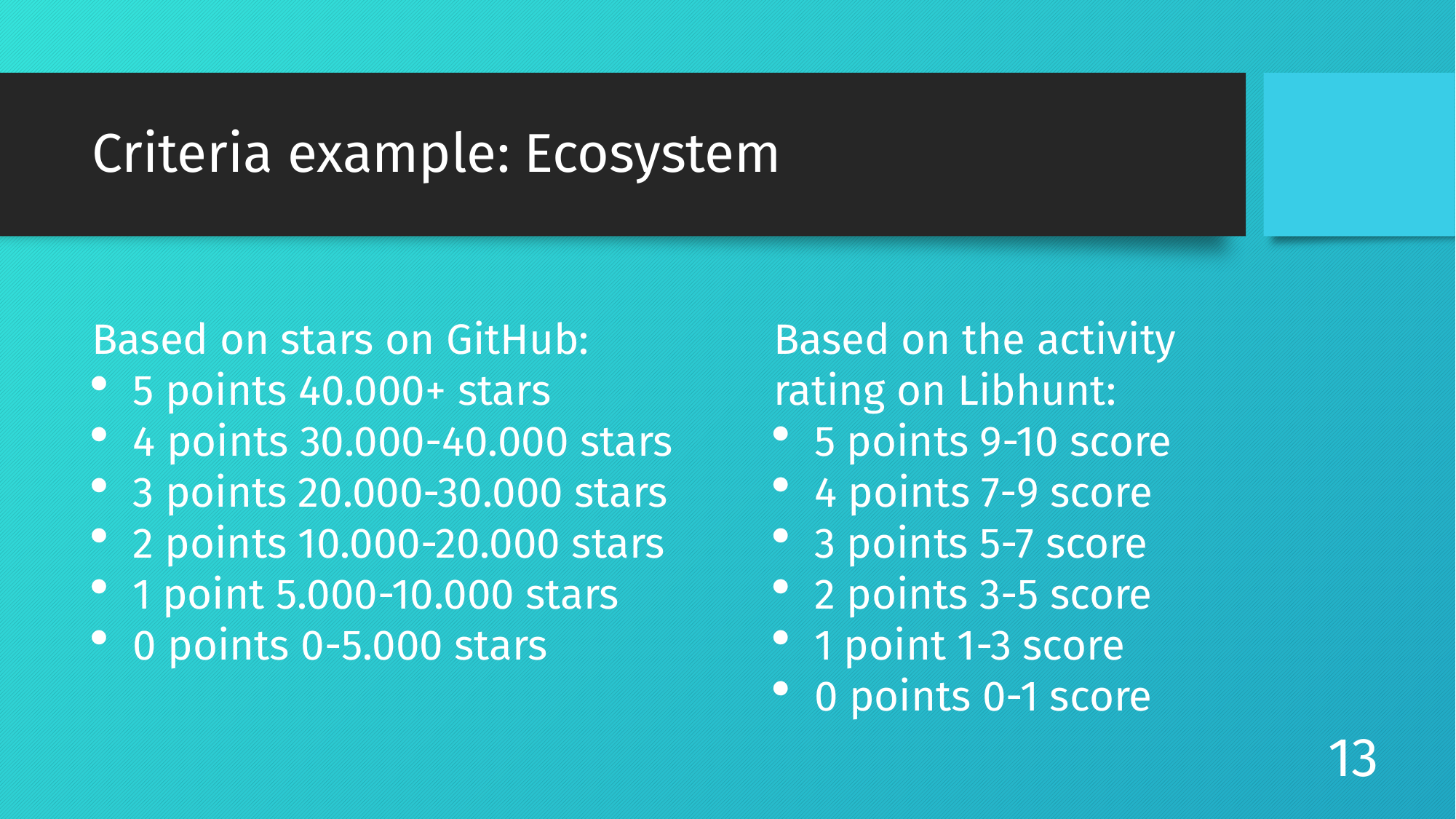

# Criteria example: Ecosystem
Based on stars on GitHub:
5 points 40.000+ stars
4 points 30.000-40.000 stars
3 points 20.000-30.000 stars
2 points 10.000-20.000 stars
1 point 5.000-10.000 stars
0 points 0-5.000 stars
Based on the activity rating on Libhunt:
5 points 9-10 score
4 points 7-9 score
3 points 5-7 score
2 points 3-5 score
1 point 1-3 score
0 points 0-1 score
13